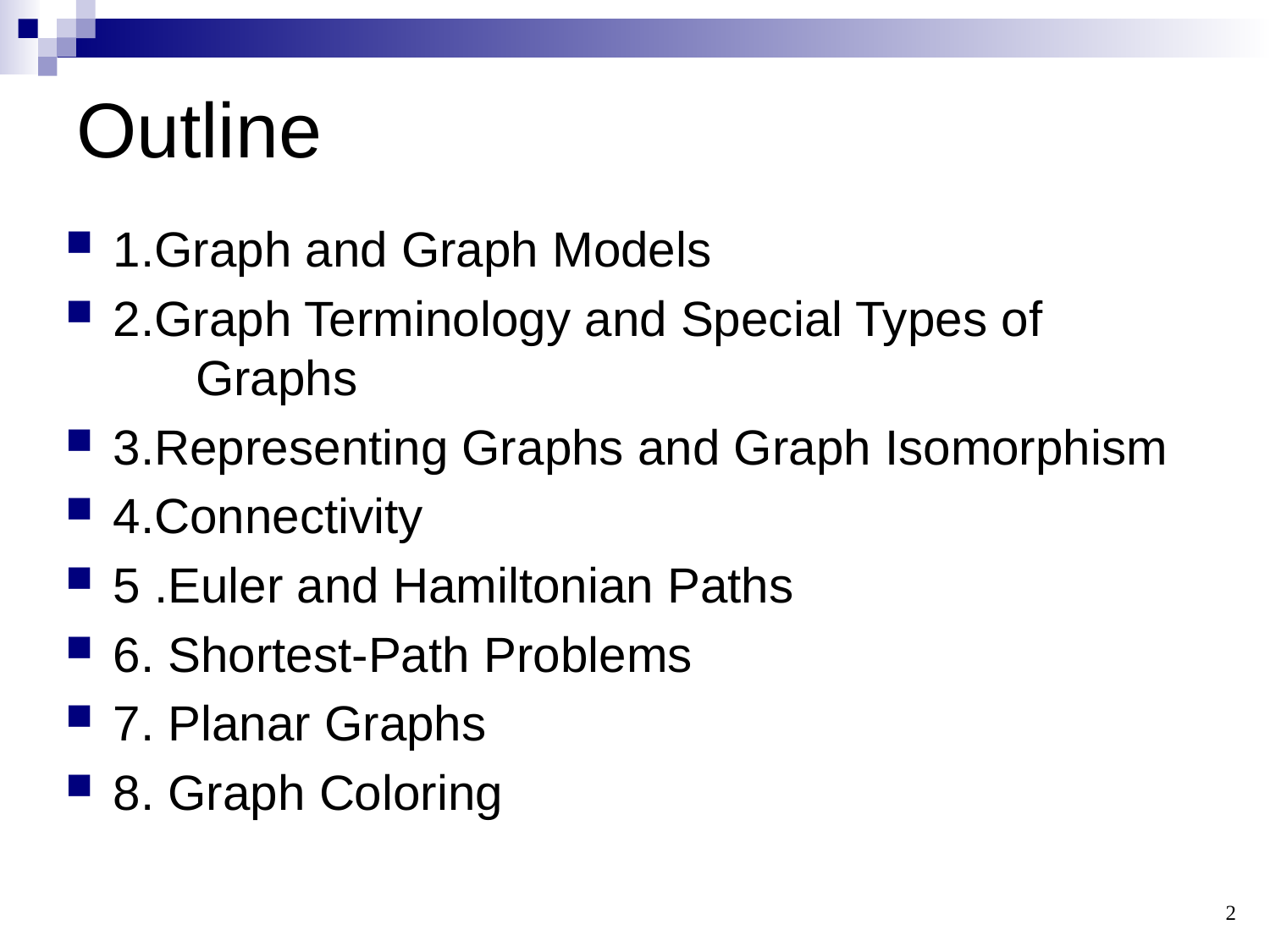

# Outline
1.Graph and Graph Models
2.Graph Terminology and Special Types of
      Graphs
3.Representing Graphs and Graph Isomorphism
4.Connectivity
5 .Euler and Hamiltonian Paths
6. Shortest-Path Problems
7. Planar Graphs
8. Graph Coloring
2